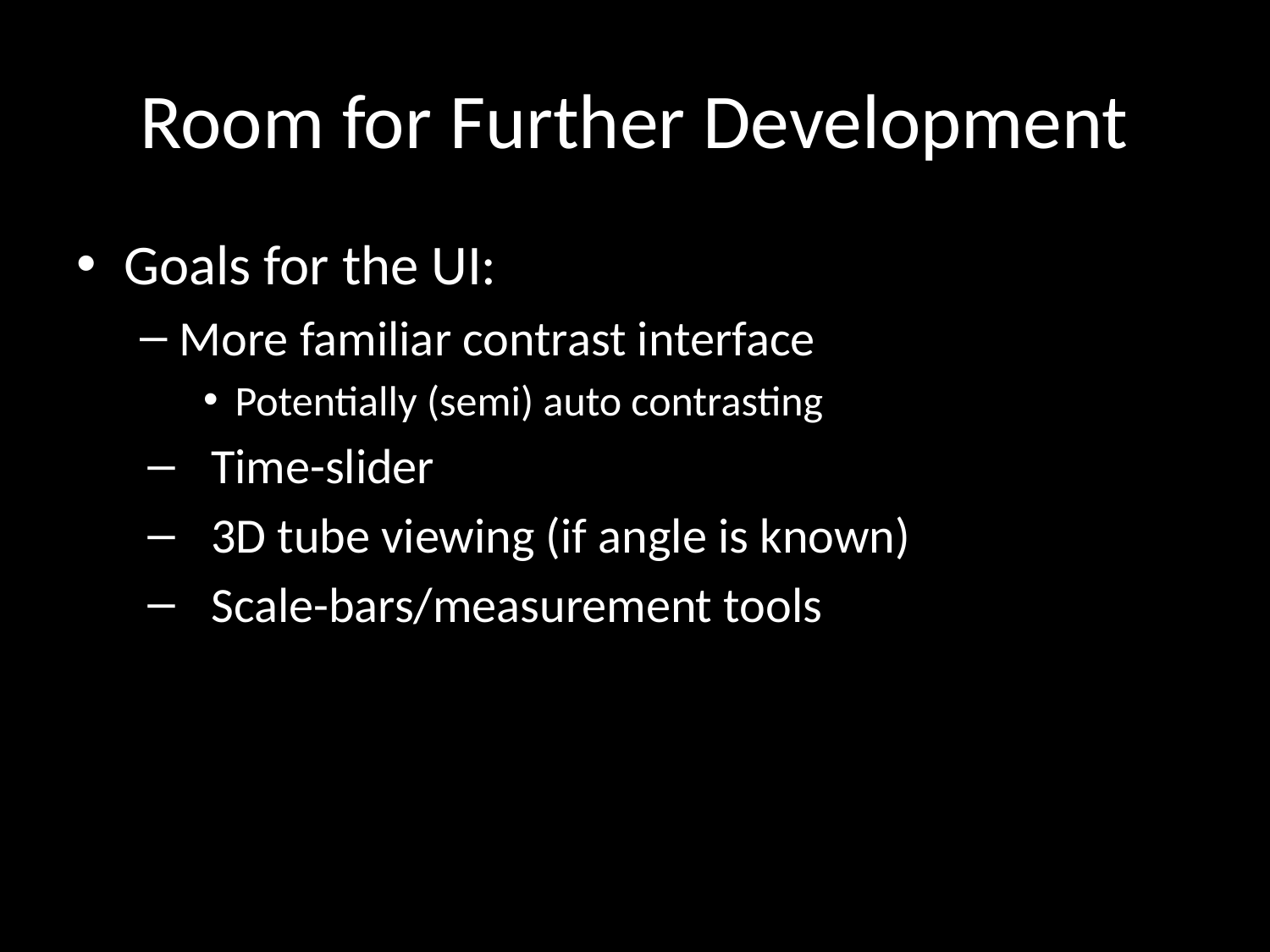

# Room for Further Development
Goals for the UI:
More familiar contrast interface
Potentially (semi) auto contrasting
Time-slider
3D tube viewing (if angle is known)
Scale-bars/measurement tools